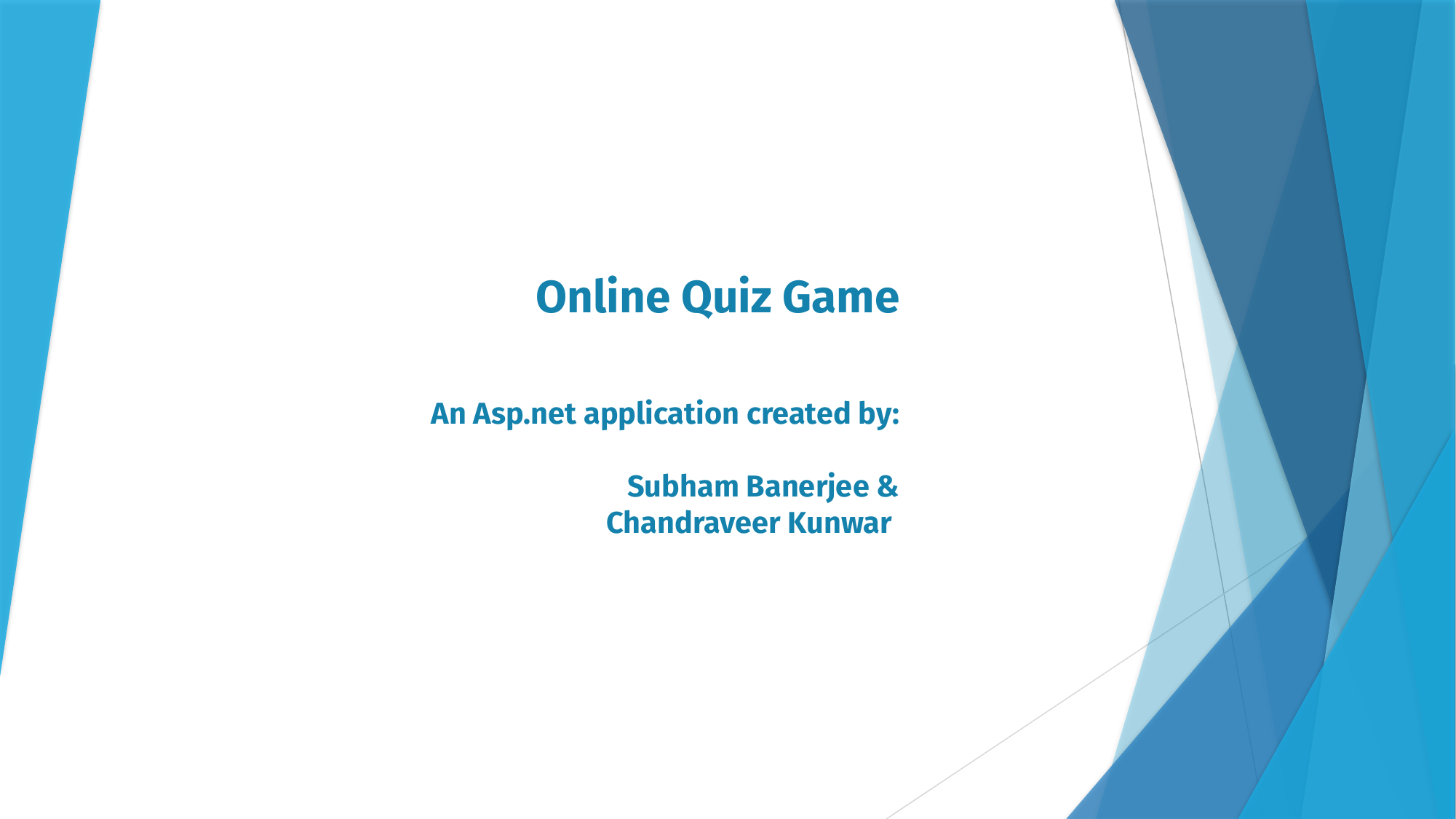

# Online Quiz Game An Asp.net application created by: Subham Banerjee & Chandraveer Kunwar